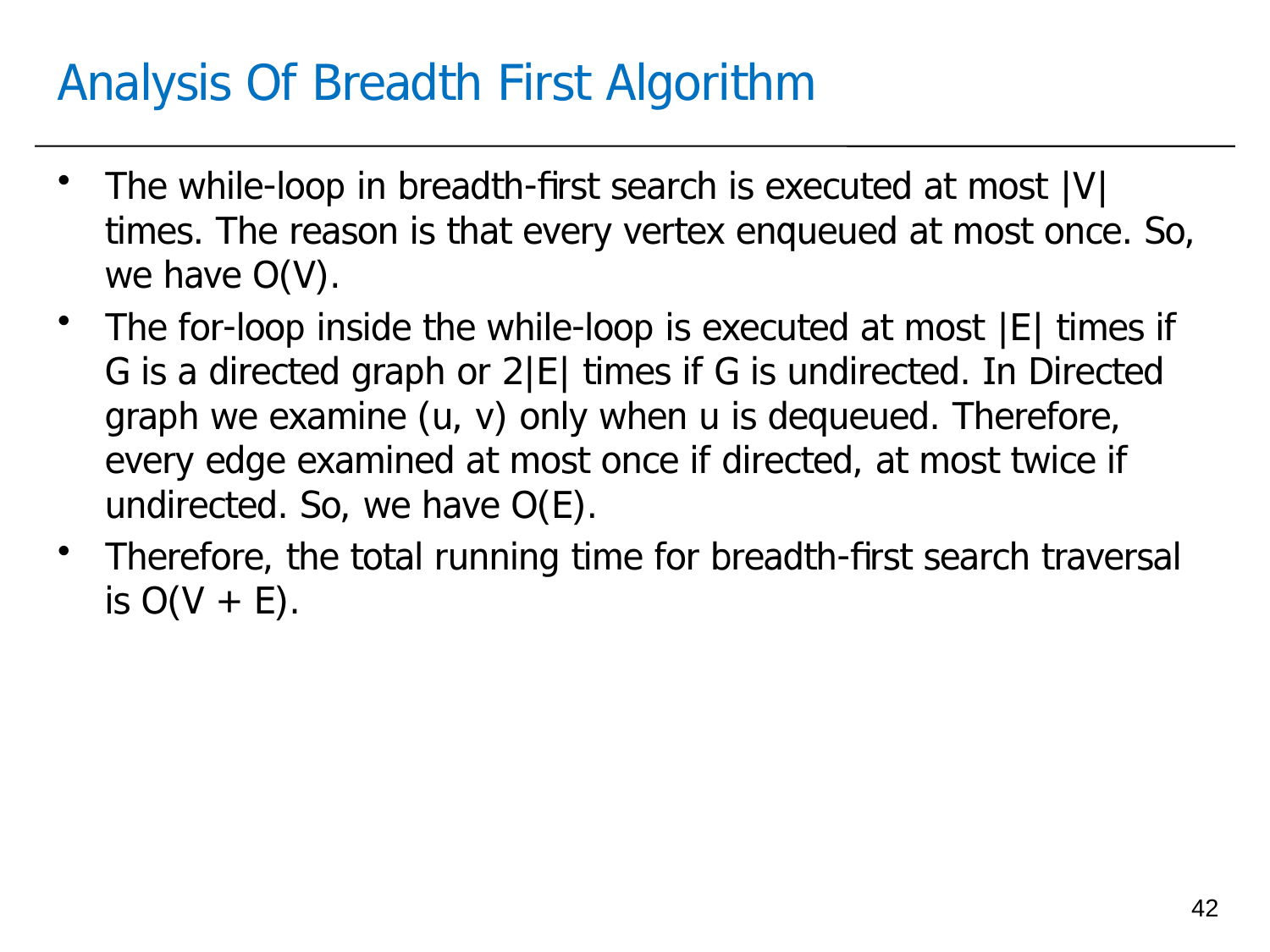

# Analysis Of Breadth First Algorithm
The while-loop in breadth-first search is executed at most |V| times. The reason is that every vertex enqueued at most once. So, we have O(V).
The for-loop inside the while-loop is executed at most |E| times if G is a directed graph or 2|E| times if G is undirected. In Directed graph we examine (u, v) only when u is dequeued. Therefore, every edge examined at most once if directed, at most twice if undirected. So, we have O(E).
Therefore, the total running time for breadth-first search traversal is O(V + E).

42